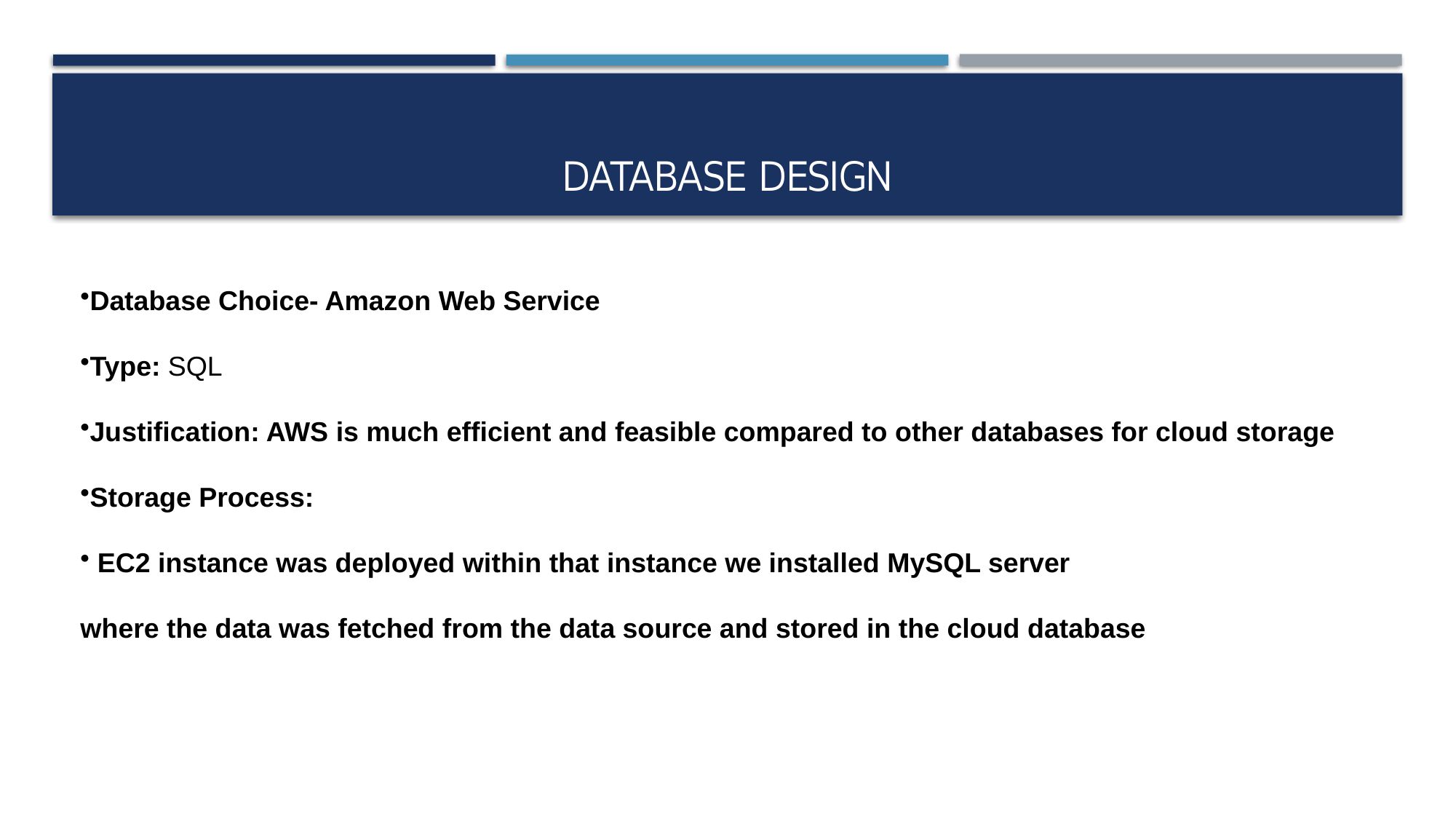

# Database Design
Database Choice- Amazon Web Service
Type: SQL
Justification: AWS is much efficient and feasible compared to other databases for cloud storage
Storage Process:
 EC2 instance was deployed within that instance we installed MySQL server
where the data was fetched from the data source and stored in the cloud database